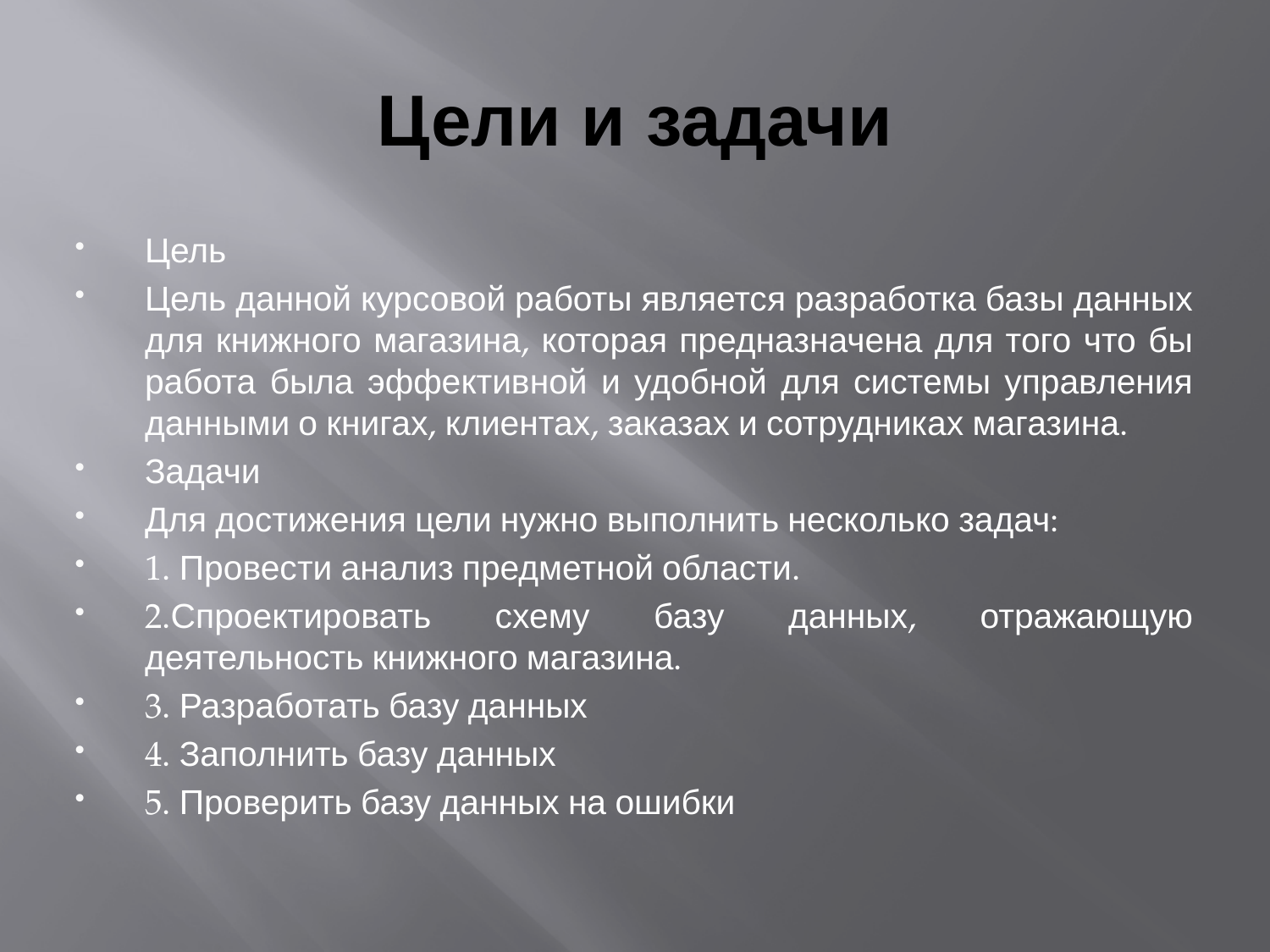

# Цели и задачи
Цель
Цель данной курсовой работы является разработка базы данных для книжного магазина, которая предназначена для того что бы работа была эффективной и удобной для системы управления данными о книгах, клиентах, заказах и сотрудниках магазина.
Задачи
Для достижения цели нужно выполнить несколько задач:
1. Провести анализ предметной области.
2.Спроектировать схему базу данных, отражающую деятельность книжного магазина.
3. Разработать базу данных
4. Заполнить базу данных
5. Проверить базу данных на ошибки